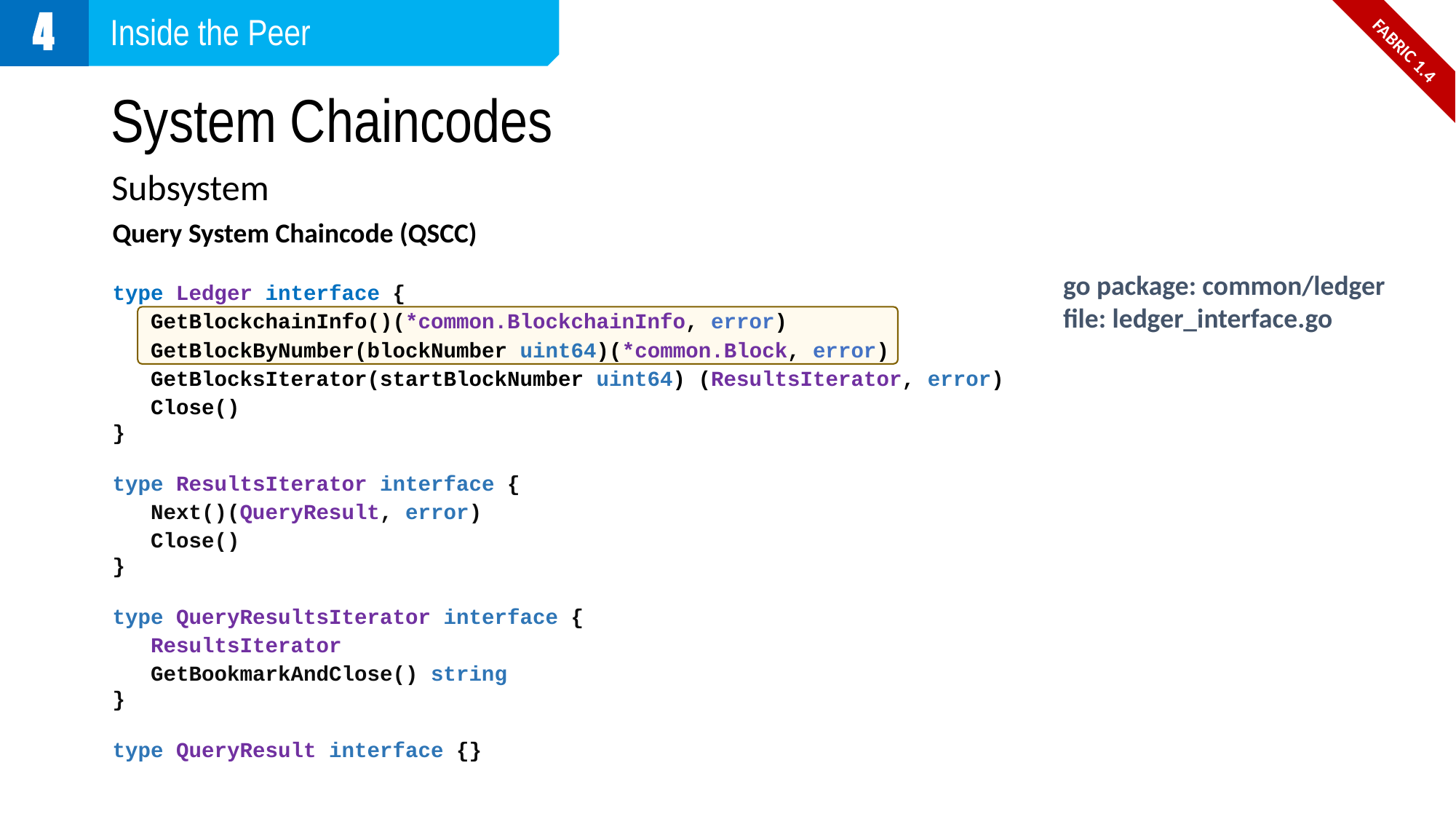

4
Inside the Peer
FABRIC 1.4
# System Chaincodes
Subsystem
Query System Chaincode (QSCC)
go package: common/ledger
file: ledger_interface.go
type Ledger interface {
   GetBlockchainInfo()(*common.BlockchainInfo, error)
   GetBlockByNumber(blockNumber uint64)(*common.Block, error)
   GetBlocksIterator(startBlockNumber uint64) (ResultsIterator, error)
   Close()
}

type ResultsIterator interface {
   Next()(QueryResult, error)
   Close()
}

type QueryResultsIterator interface {
   ResultsIterator
   GetBookmarkAndClose() string
}

type QueryResult interface {}